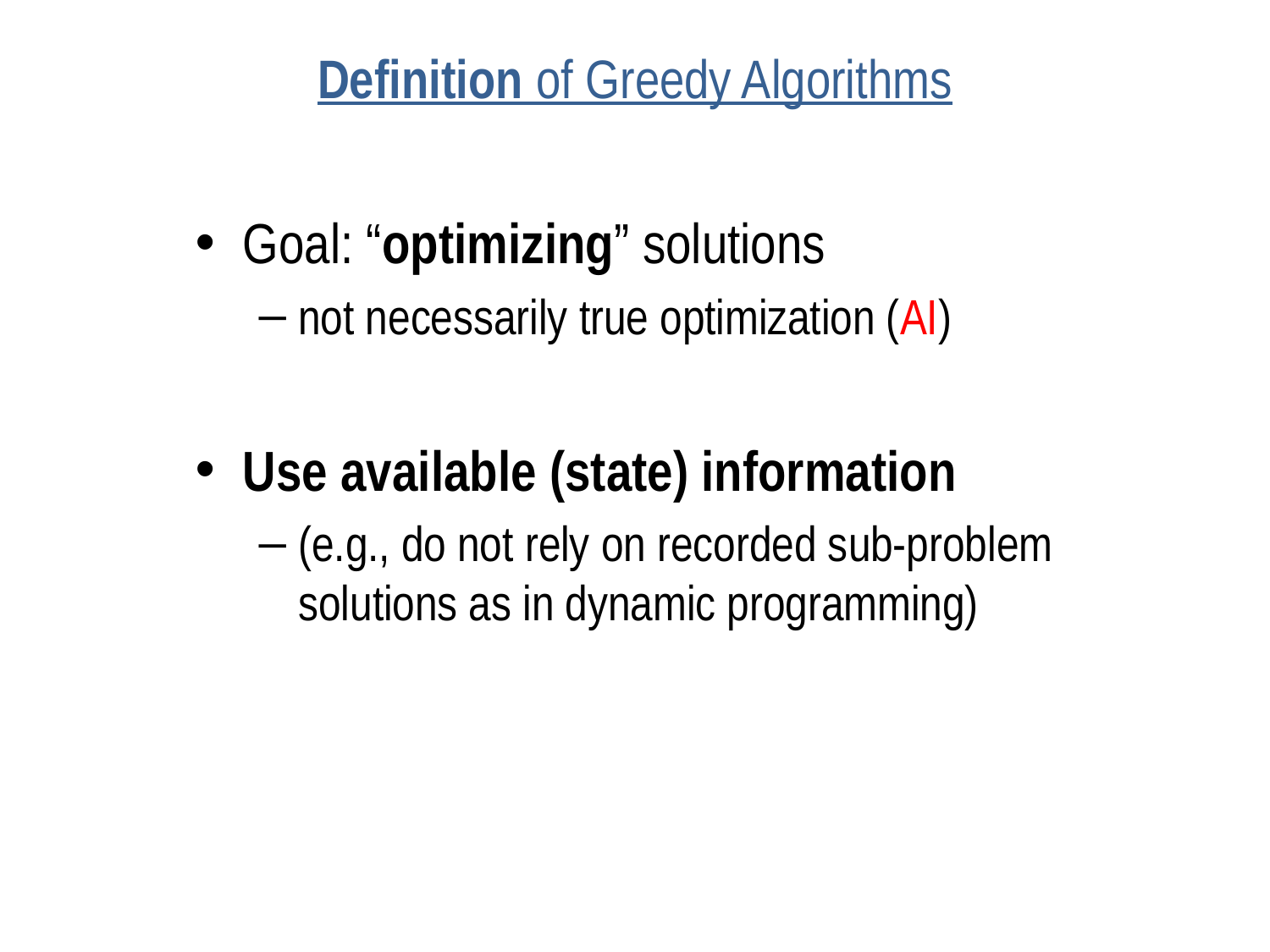

# Definition of Greedy Algorithms
Goal: “optimizing” solutions
not necessarily true optimization (AI)

Use available (state) information
(e.g., do not rely on recorded sub-problem solutions as in dynamic programming)